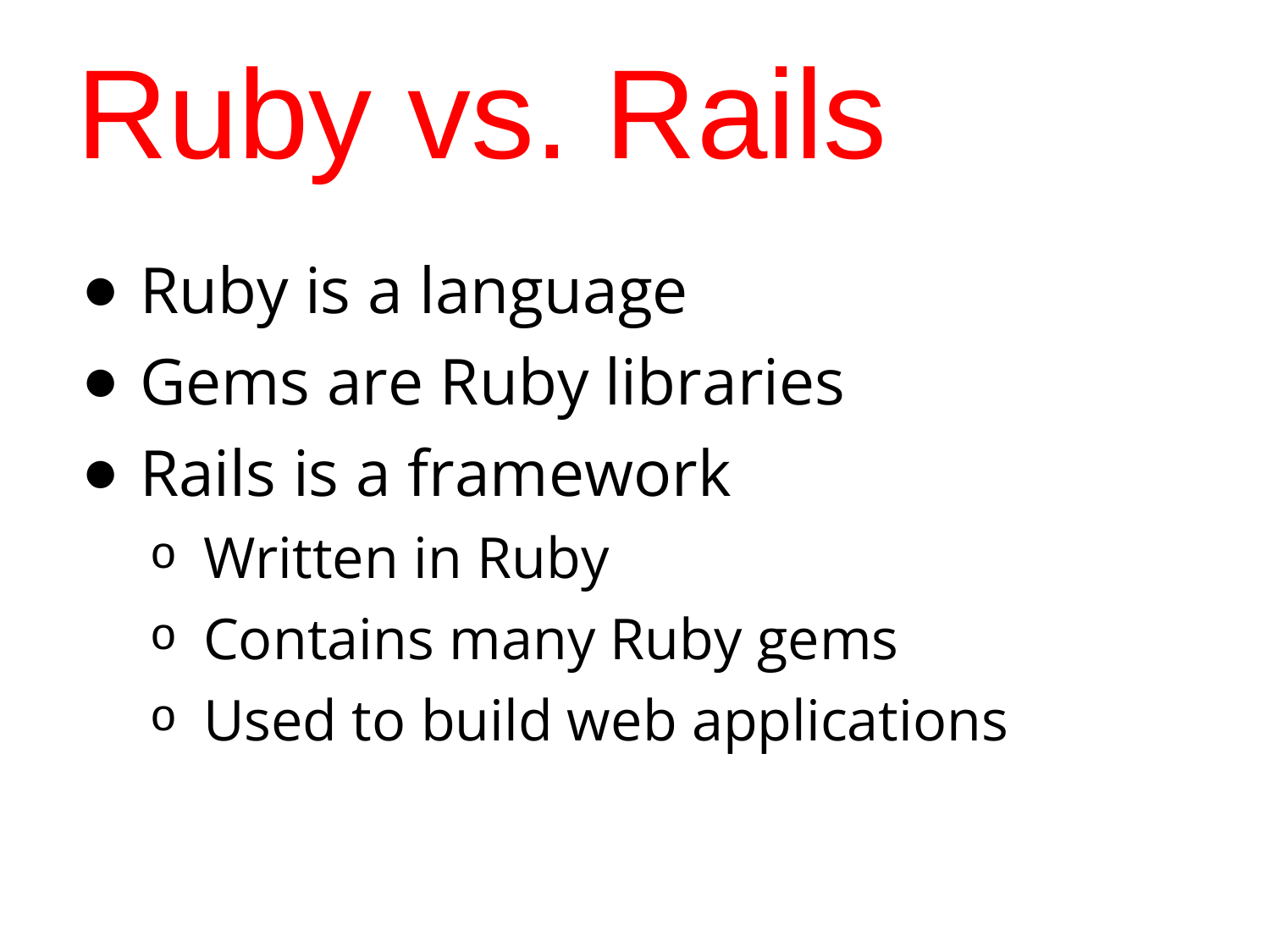

# Ruby vs. Rails
Ruby is a language
Gems are Ruby libraries
Rails is a framework
Written in Ruby
Contains many Ruby gems
Used to build web applications